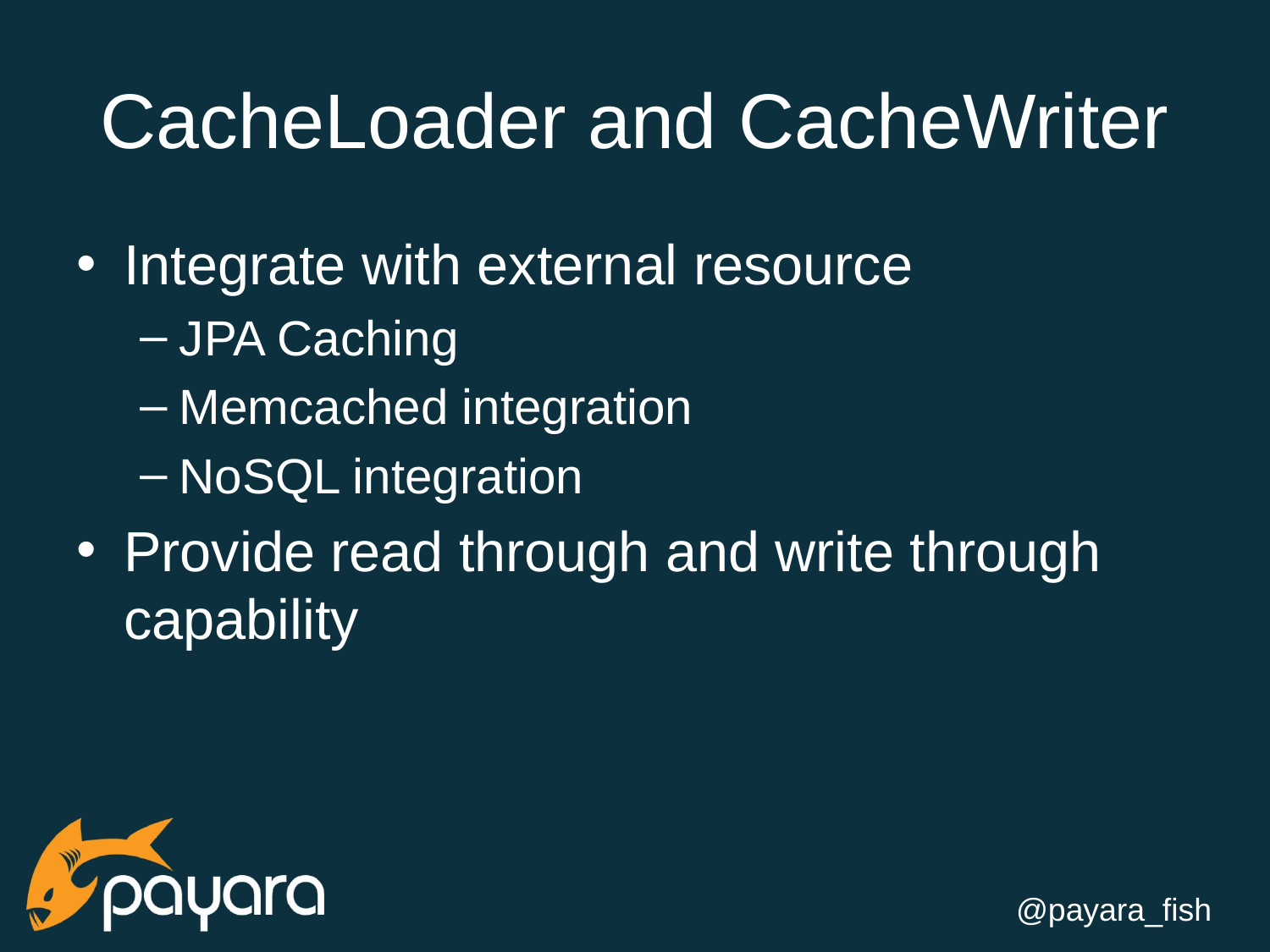

# CacheLoader and CacheWriter
Integrate with external resource
JPA Caching
Memcached integration
NoSQL integration
Provide read through and write through capability